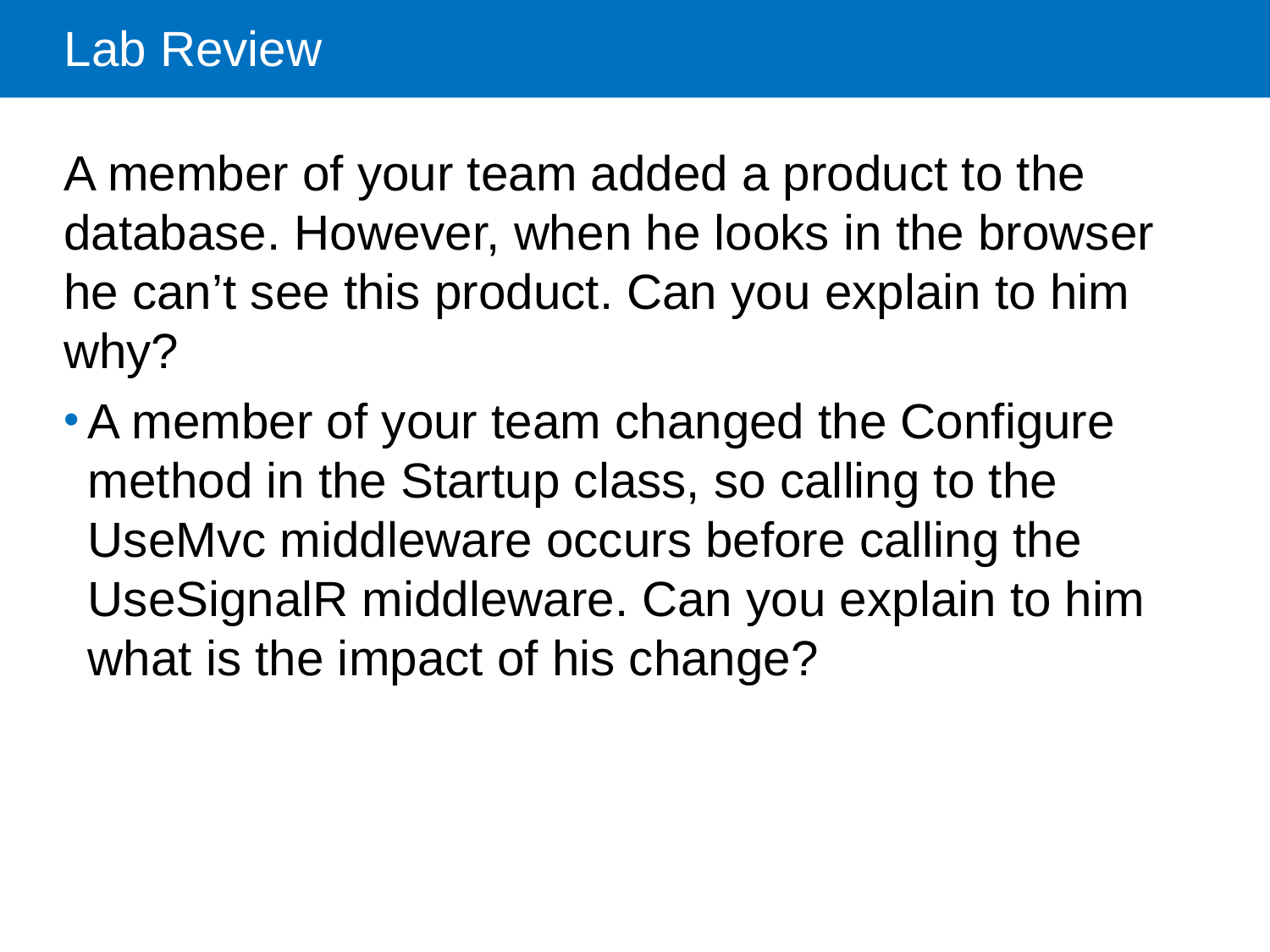

# Lab Review
A member of your team added a product to the database. However, when he looks in the browser he can’t see this product. Can you explain to him why?
A member of your team changed the Configure method in the Startup class, so calling to the UseMvc middleware occurs before calling the UseSignalR middleware. Can you explain to him what is the impact of his change?